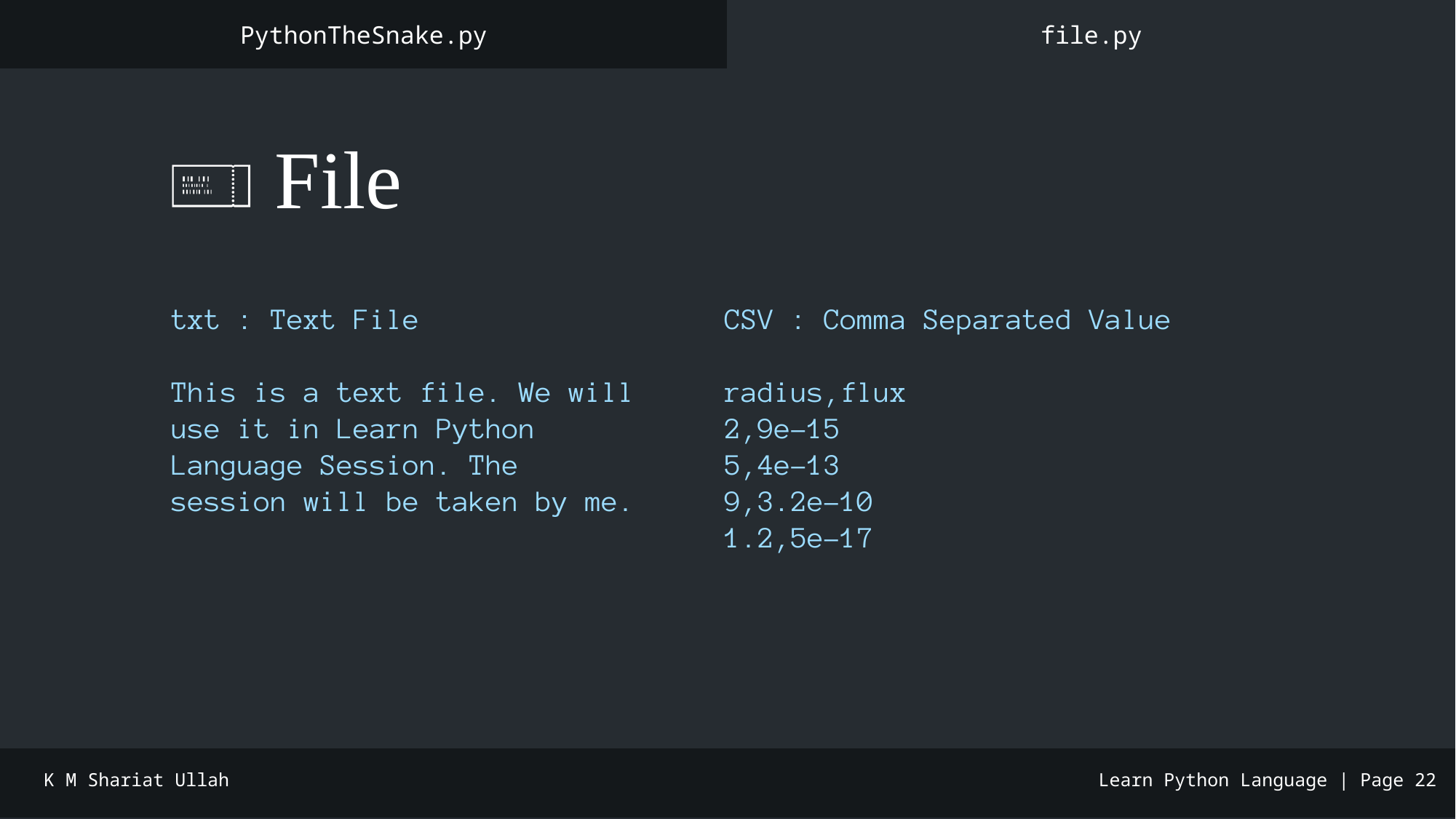

PythonTheSnake.py
file.py

#
🎫 File

txt : Text File

This is a text file. We will use it in Learn Python Language Session. The session will be taken by me.
CSV : Comma Separated Value

radius,flux
2,9e-15
5,4e-13
9,3.2e-10
1.2,5e-17

K M Shariat Ullah
Learn Python Language | Page 22